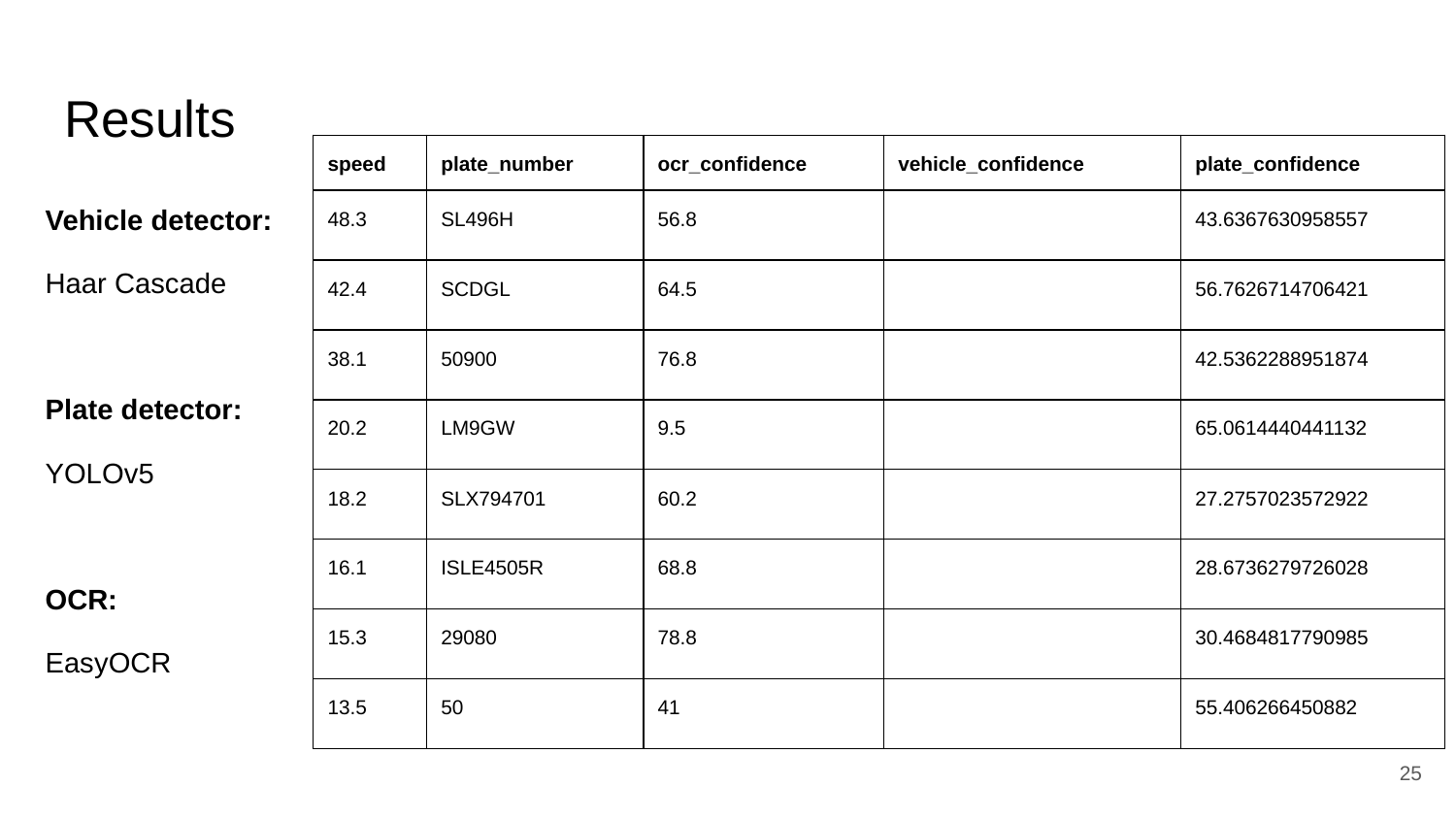

# Results
| speed | plate\_number | ocr\_confidence | vehicle\_confidence | plate\_confidence |
| --- | --- | --- | --- | --- |
| 48.3 | SL496H | 56.8 |  | 43.6367630958557 |
| 42.4 | SCDGL | 64.5 |  | 56.7626714706421 |
| 38.1 | 50900 | 76.8 |  | 42.5362288951874 |
| 20.2 | LM9GW | 9.5 |  | 65.0614440441132 |
| 18.2 | SLX794701 | 60.2 |  | 27.2757023572922 |
| 16.1 | ISLE4505R | 68.8 |  | 28.6736279726028 |
| 15.3 | 29080 | 78.8 |  | 30.4684817790985 |
| 13.5 | 50 | 41 |  | 55.406266450882 |
Vehicle detector:
Haar Cascade

Plate detector:
YOLOv5

OCR:
EasyOCR
25